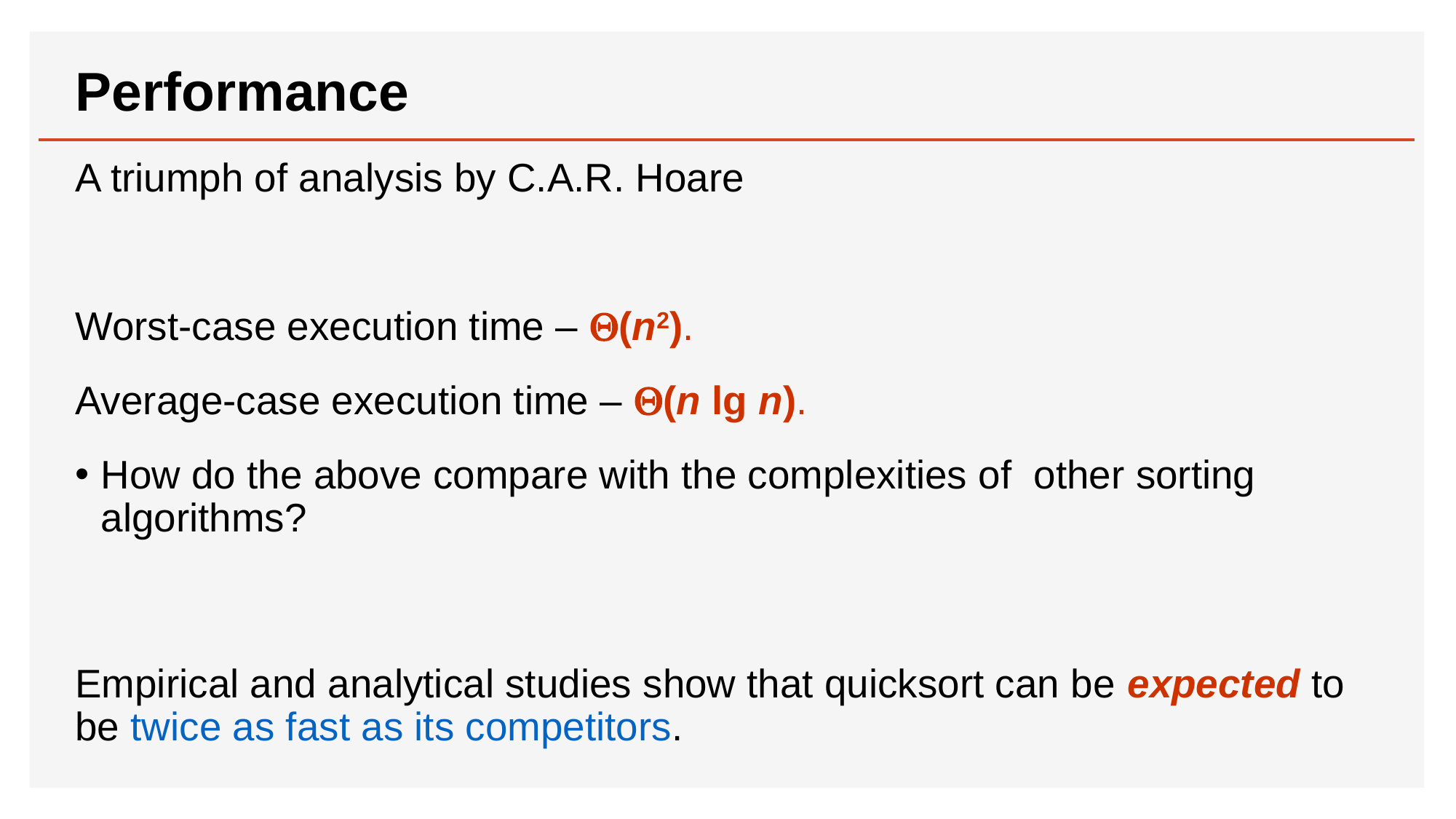

# Performance
A triumph of analysis by C.A.R. Hoare

Worst-case execution time – Θ(n2).
Average-case execution time – Θ(n lg n).
How do the above compare with the complexities of  other sorting algorithms?

Empirical and analytical studies show that quicksort can be expected to be twice as fast as its competitors.